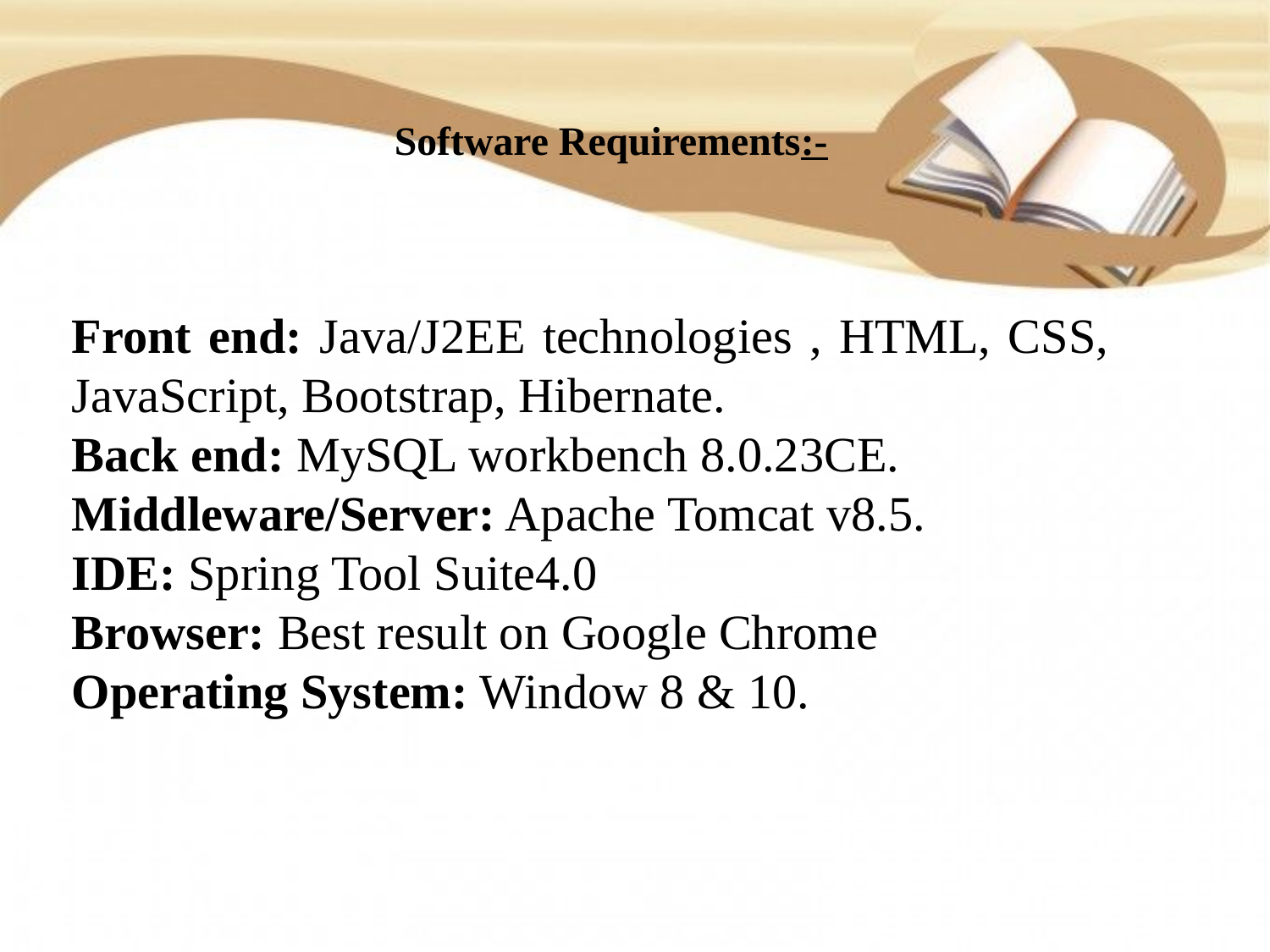

# Software Requirements:-
Front end: Java/J2EE technologies , HTML, CSS, JavaScript, Bootstrap, Hibernate.
Back end: MySQL workbench 8.0.23CE.
Middleware/Server: Apache Tomcat v8.5.
IDE: Spring Tool Suite4.0
Browser: Best result on Google Chrome
Operating System: Window 8 & 10.